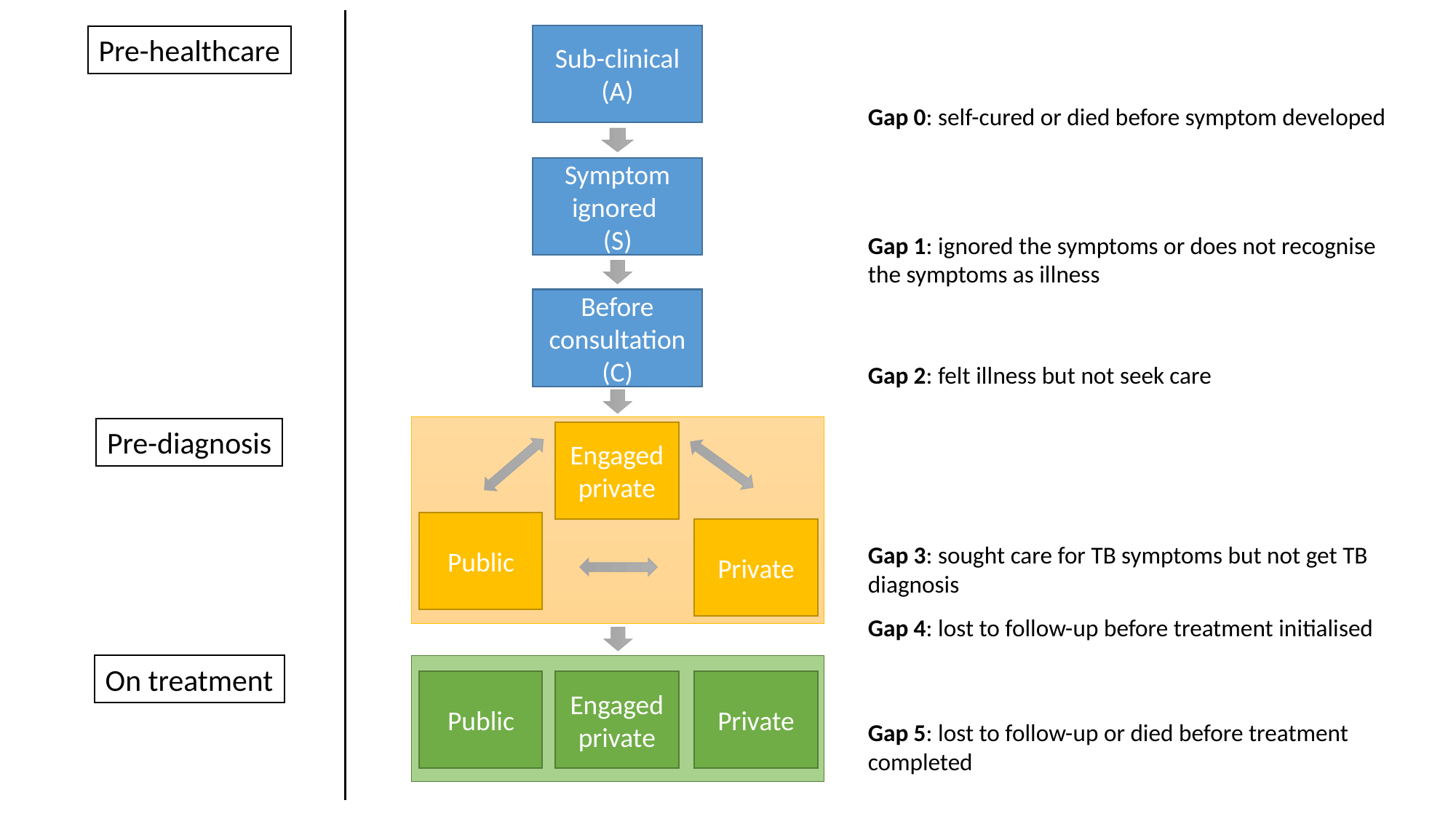

Sub-clinical (A)
Pre-healthcare
Gap 0: self-cured or died before symptom developed

Symptom ignored
(S)
Gap 1: ignored the symptoms or does not recognise the symptoms as illness

Before consultation
(C)
Gap 2: felt illness but not seek care

Engaged private

Public
Private

Pre-diagnosis
Gap 3: sought care for TB symptoms but not get TB diagnosis
Gap 4: lost to follow-up before treatment initialised

On treatment

Public
Engaged private
Private
Gap 5: lost to follow-up or died before treatment completed